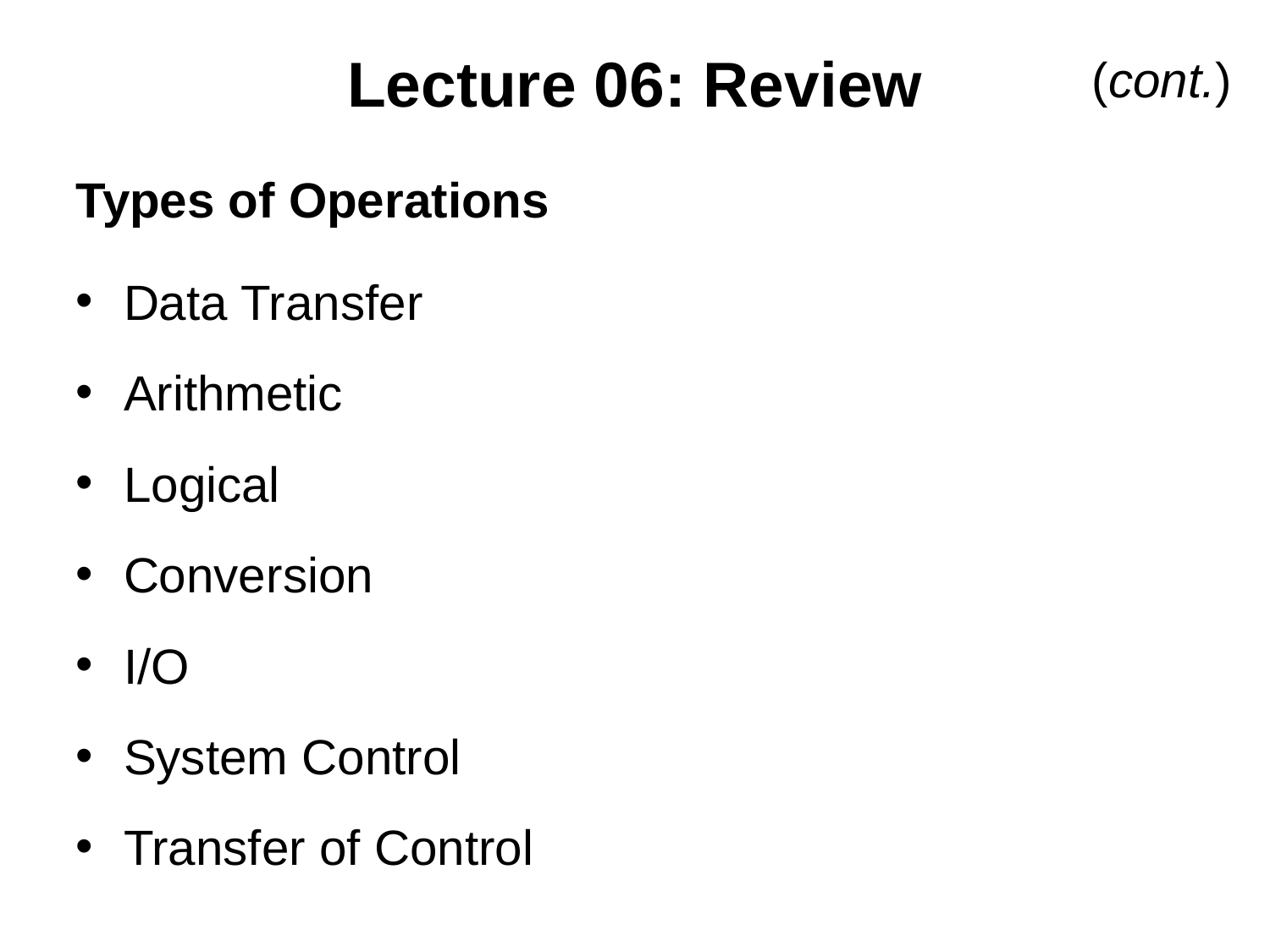

Lecture 06: Review
(cont.)
# Types of Operations
Data Transfer
Arithmetic
Logical
Conversion
I/O
System Control
Transfer of Control